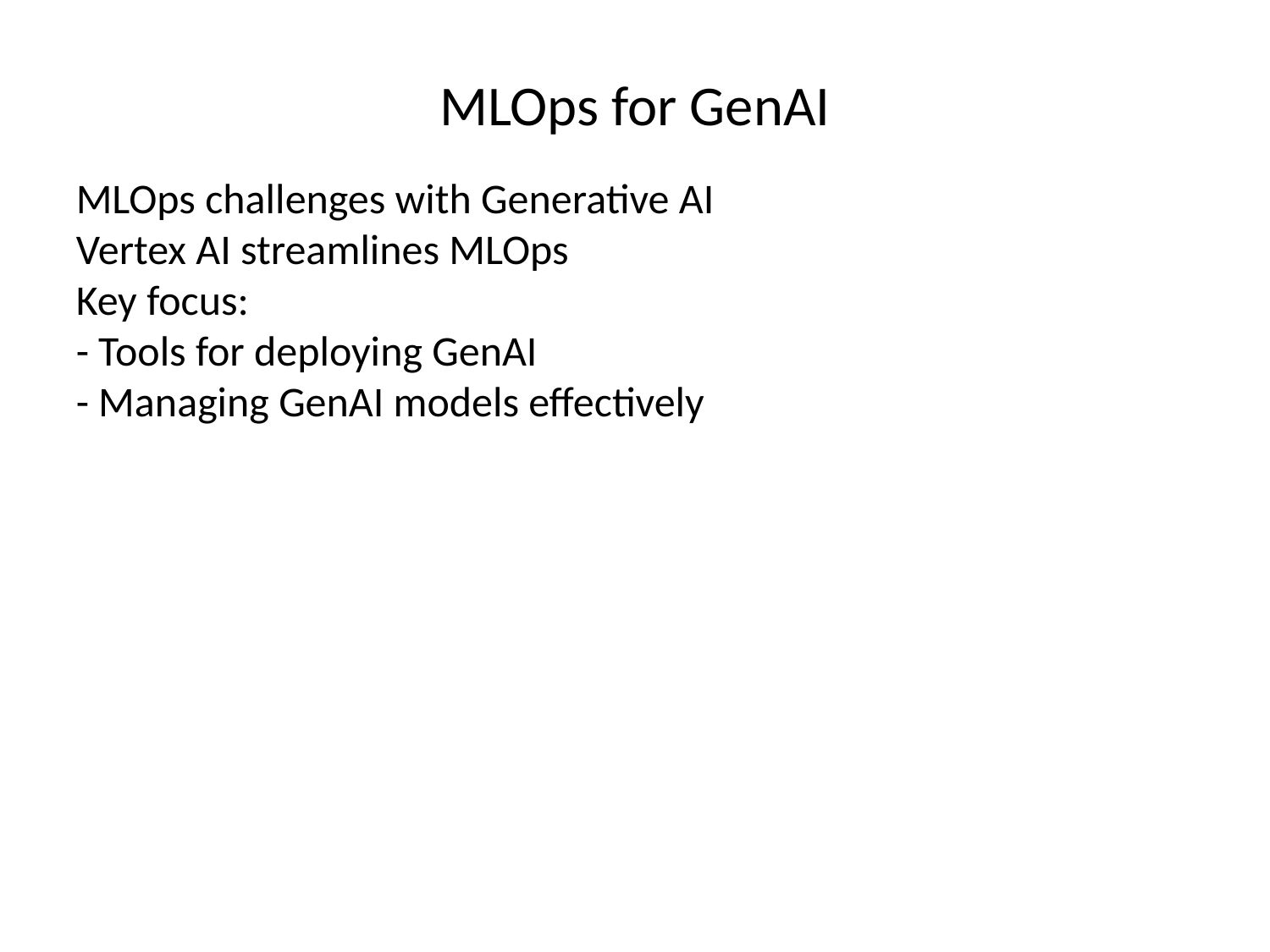

MLOps for GenAI
MLOps challenges with Generative AI
Vertex AI streamlines MLOps
Key focus:
- Tools for deploying GenAI
- Managing GenAI models effectively